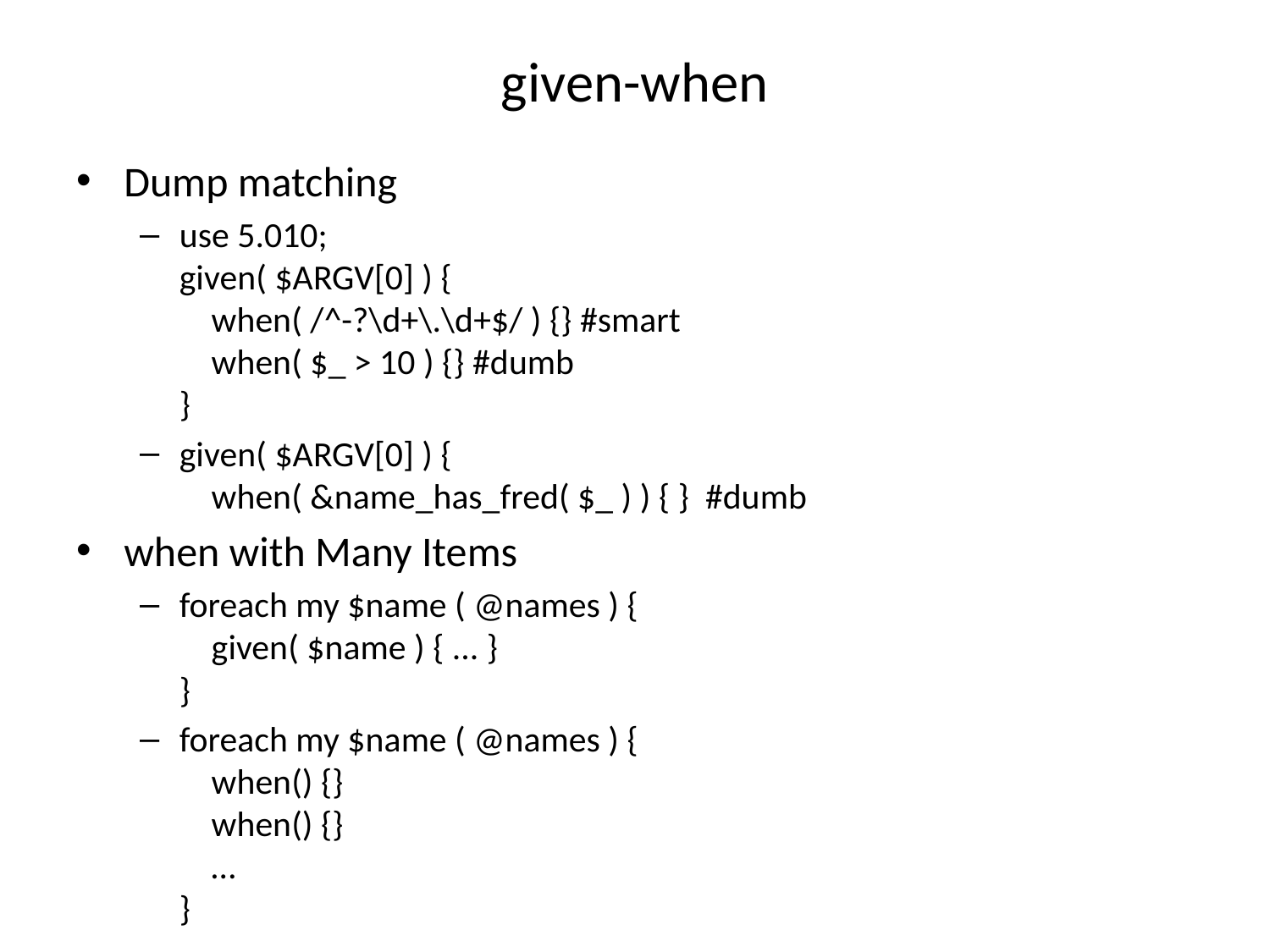

# given-when
Dump matching
use 5.010;
given( $ARGV[0] ) {
    when( /^-?\d+\.\d+$/ ) {} #smart
    when( $_ > 10 ) {} #dumb
}
given( $ARGV[0] ) {
    when( &name_has_fred( $_ ) ) { }  #dumb
when with Many Items
foreach my $name ( @names ) {
    given( $name ) { ... }
}
foreach my $name ( @names ) {
    when() {}
    when() {}
    …
}